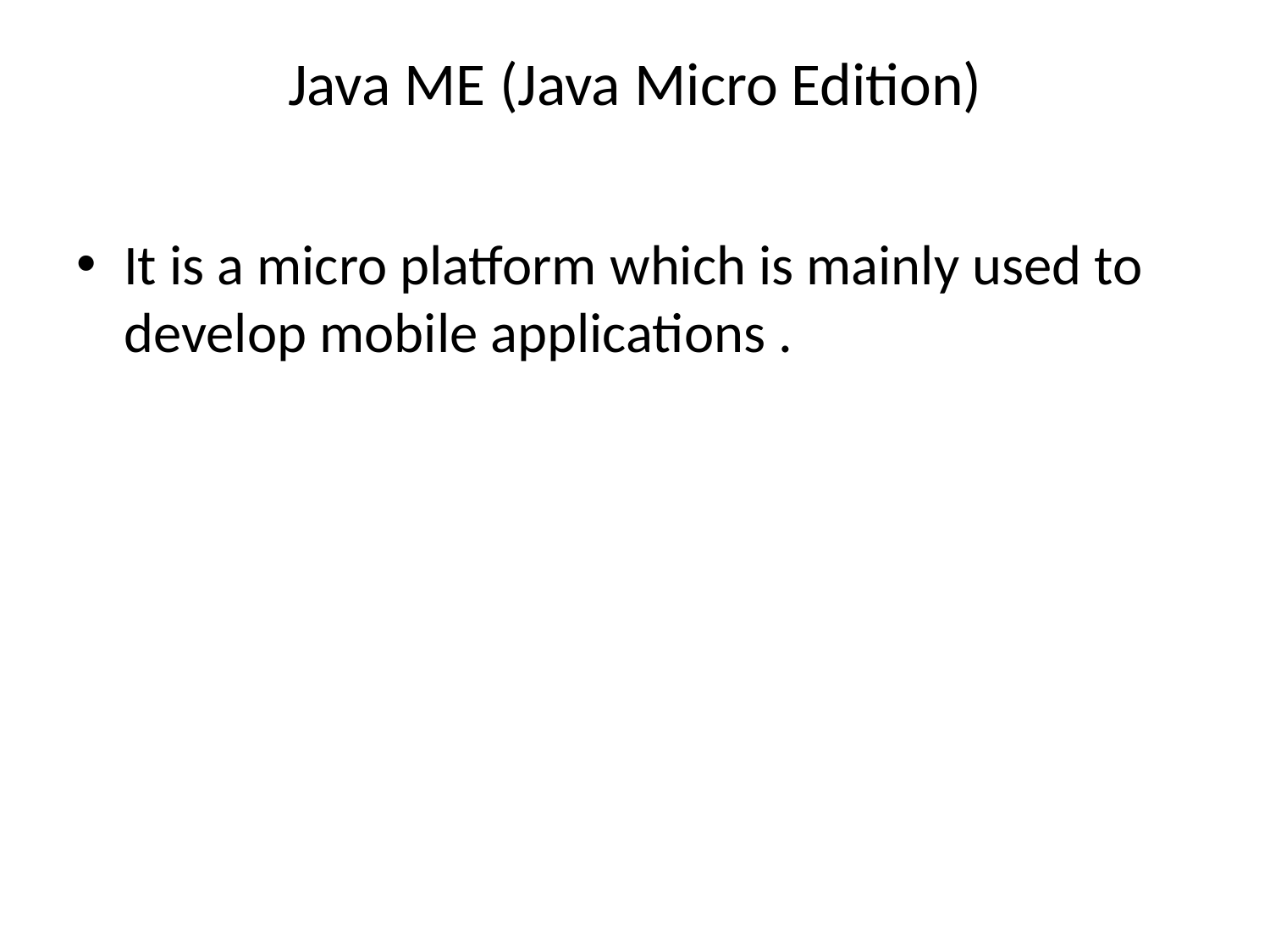

# Java ME (Java Micro Edition)
It is a micro platform which is mainly used to develop mobile applications .